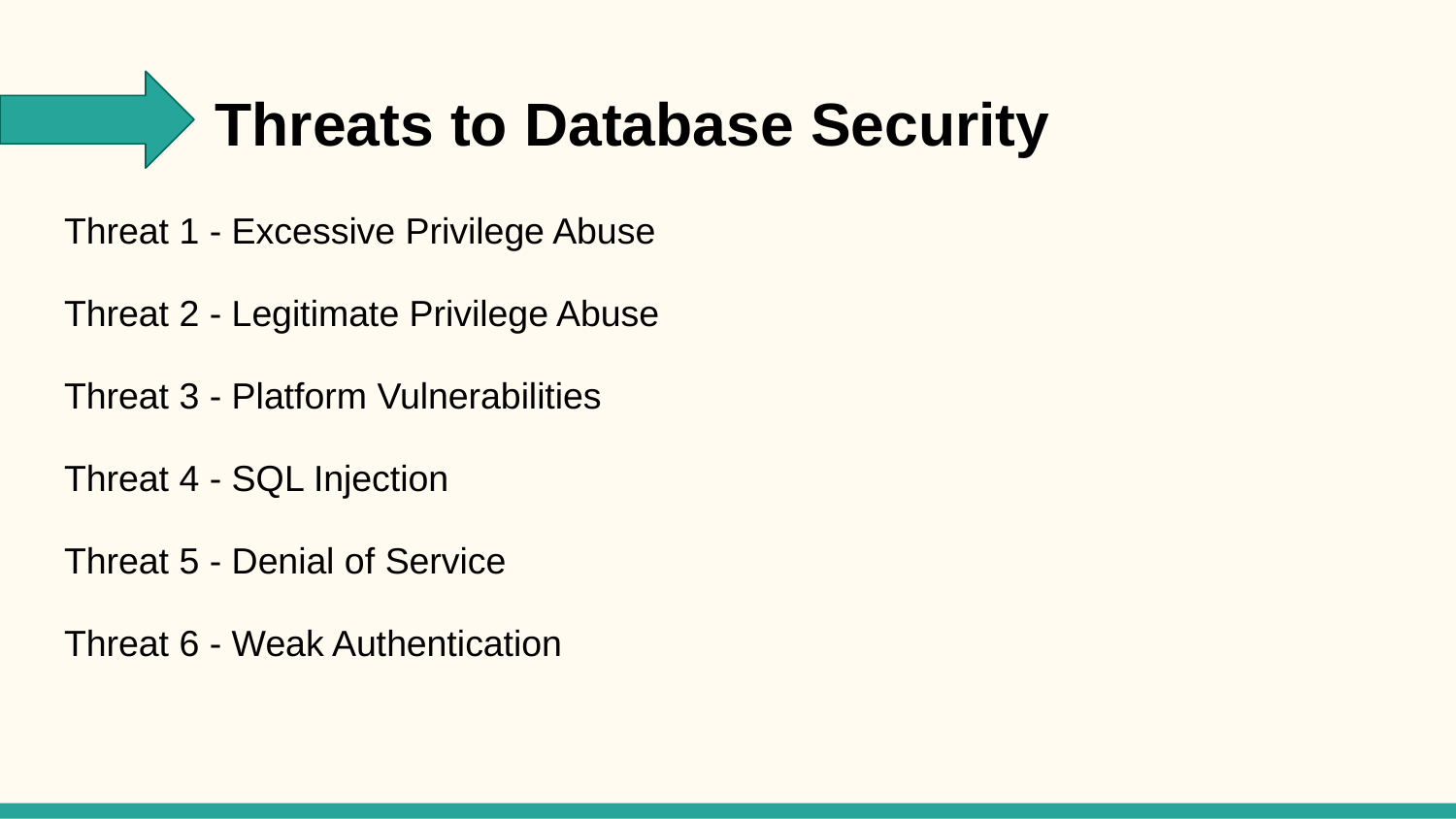

# Threats to Database Security

Threat 1 - Excessive Privilege Abuse
Threat 2 - Legitimate Privilege Abuse
Threat 3 - Platform Vulnerabilities
Threat 4 - SQL Injection
Threat 5 - Denial of Service
Threat 6 - Weak Authentication